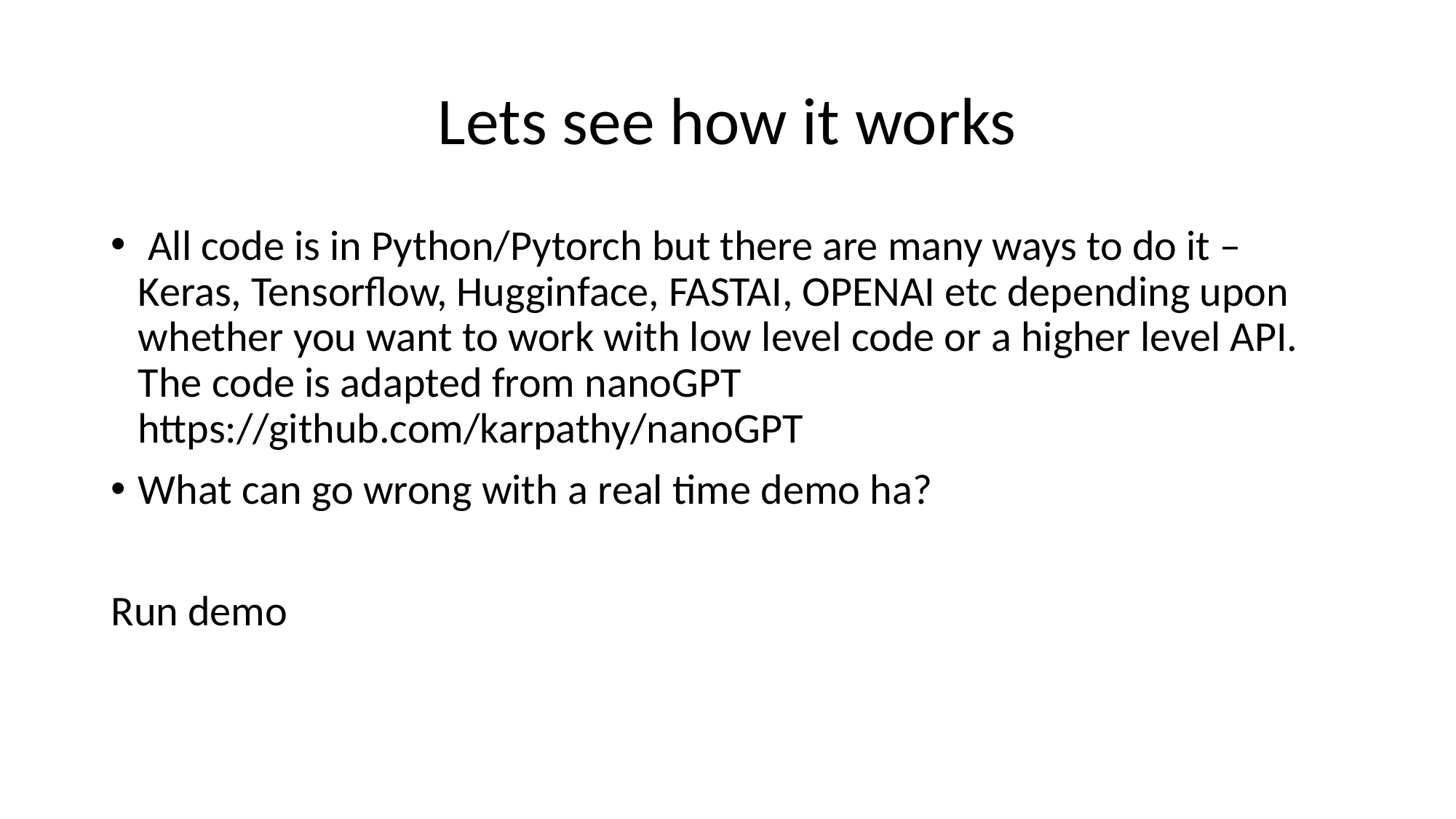

# Lets see how it works
 All code is in Python/Pytorch but there are many ways to do it – Keras, Tensorflow, Hugginface, FASTAI, OPENAI etc depending upon whether you want to work with low level code or a higher level API. The code is adapted from nanoGPT https://github.com/karpathy/nanoGPT
What can go wrong with a real time demo ha?

Run demo